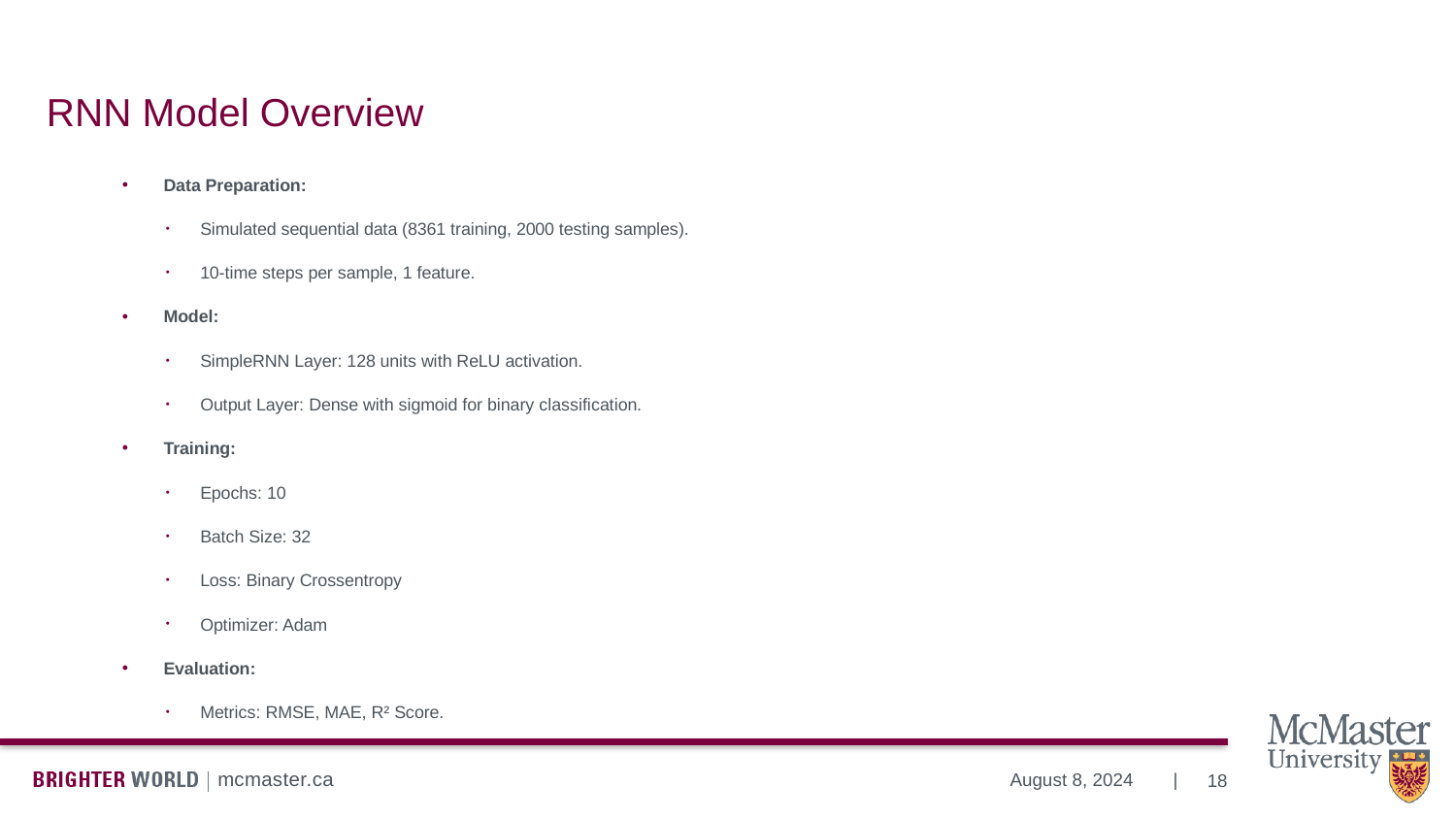

# RNN Model Overview
Data Preparation:
Simulated sequential data (8361 training, 2000 testing samples).
10-time steps per sample, 1 feature.
Model:
SimpleRNN Layer: 128 units with ReLU activation.
Output Layer: Dense with sigmoid for binary classification.
Training:
Epochs: 10
Batch Size: 32
Loss: Binary Crossentropy
Optimizer: Adam
Evaluation:
Metrics: RMSE, MAE, R² Score.

18
August 8, 2024